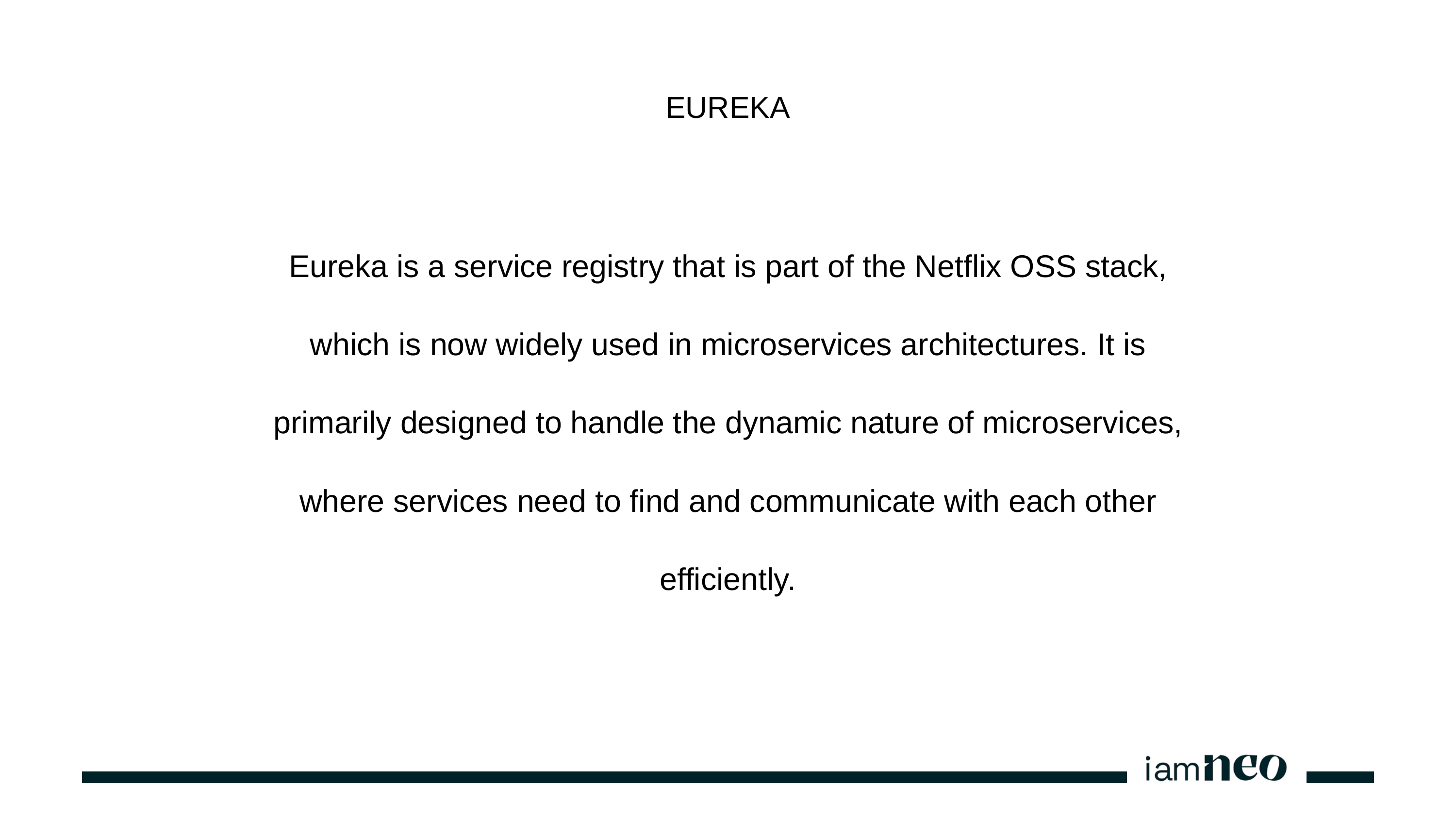

EUREKA
Eureka is a service registry that is part of the Netflix OSS stack, which is now widely used in microservices architectures. It is primarily designed to handle the dynamic nature of microservices, where services need to find and communicate with each other efficiently.